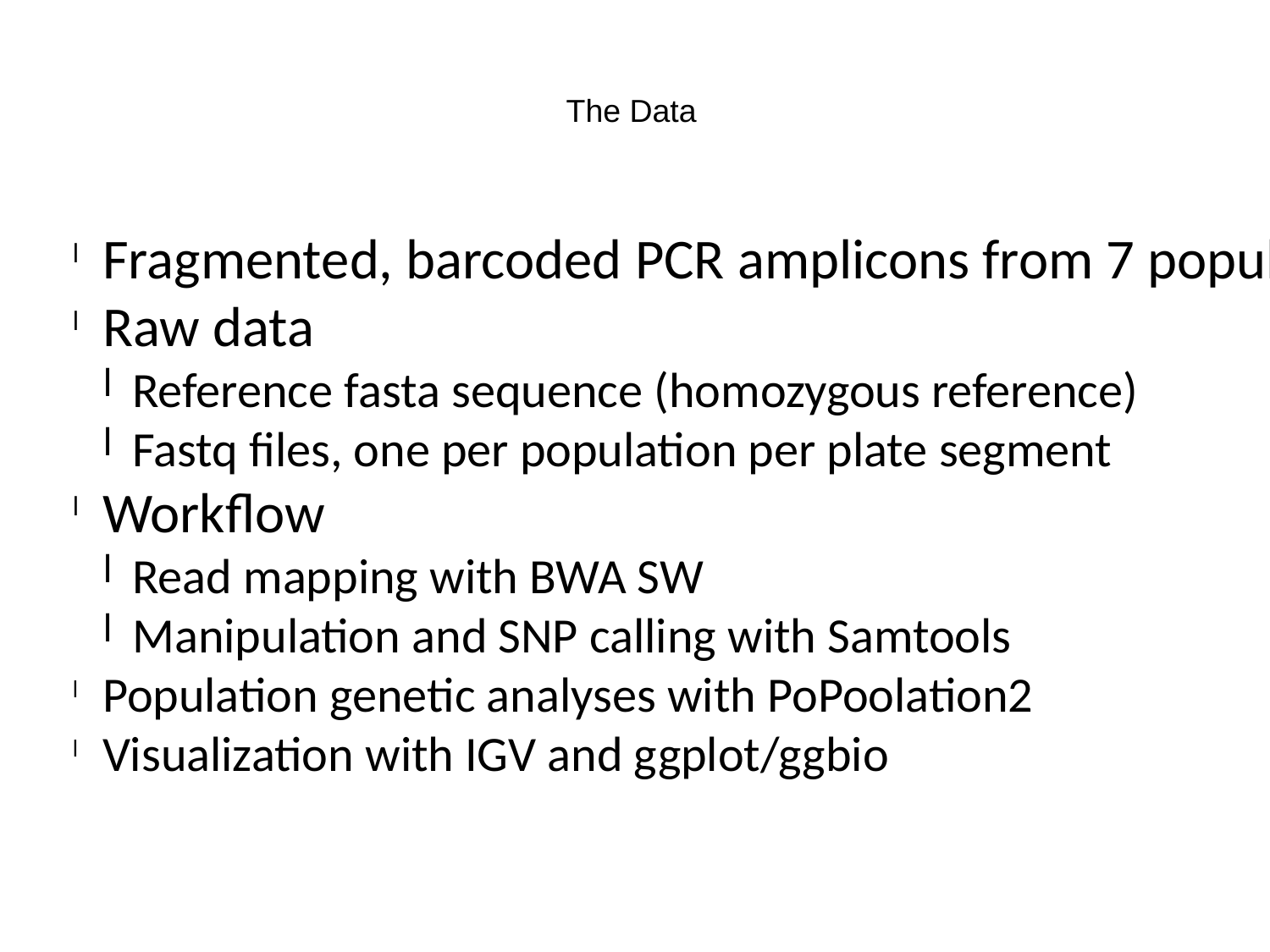

The Data
Fragmented, barcoded PCR amplicons from 7 populations, 2x 1/16 454 Ti plate
Raw data
Reference fasta sequence (homozygous reference)
Fastq files, one per population per plate segment
Workflow
Read mapping with BWA SW
Manipulation and SNP calling with Samtools
Population genetic analyses with PoPoolation2
Visualization with IGV and ggplot/ggbio